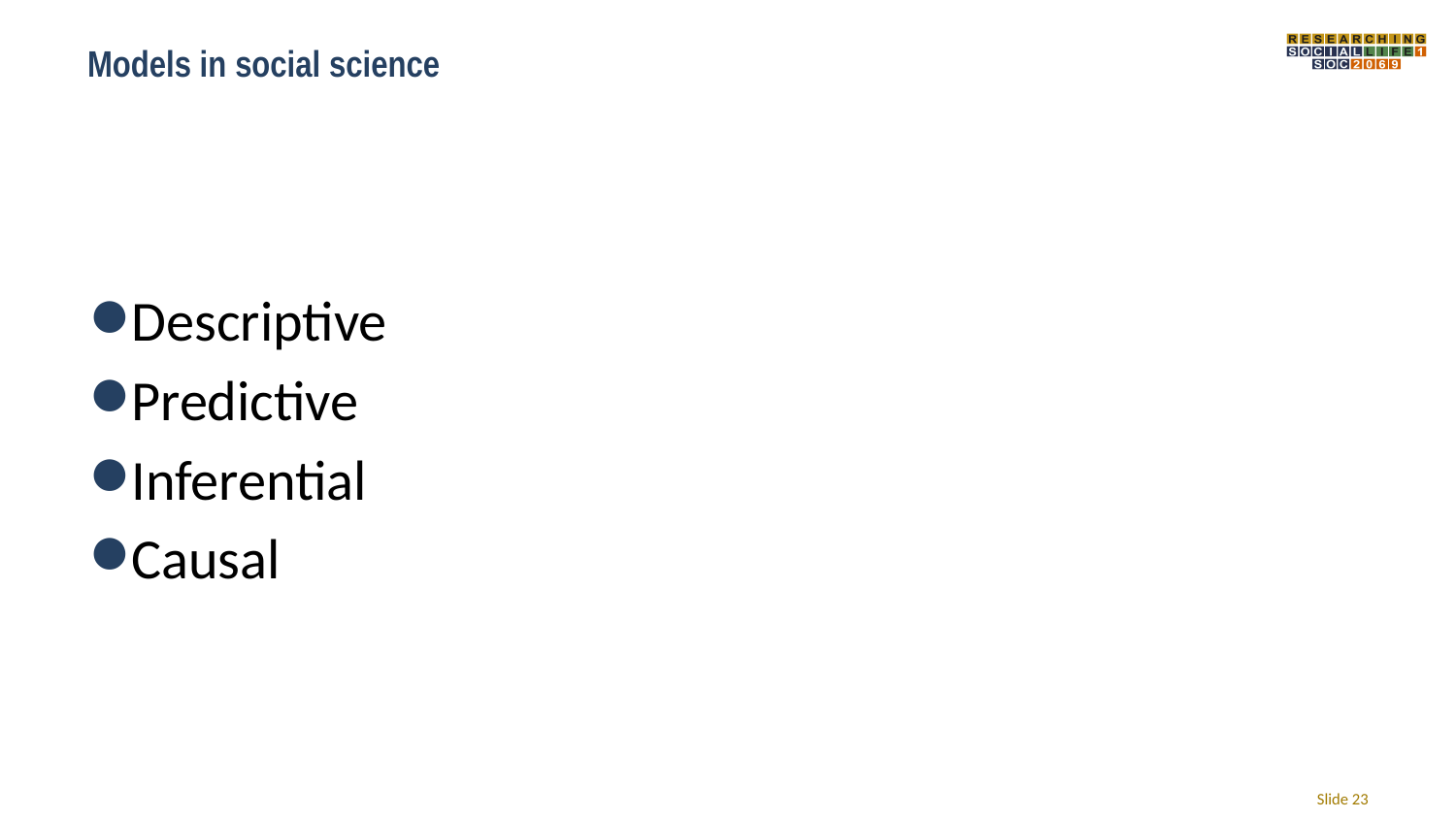

# Models in social science
Descriptive
Predictive
Inferential
Causal
Slide 23